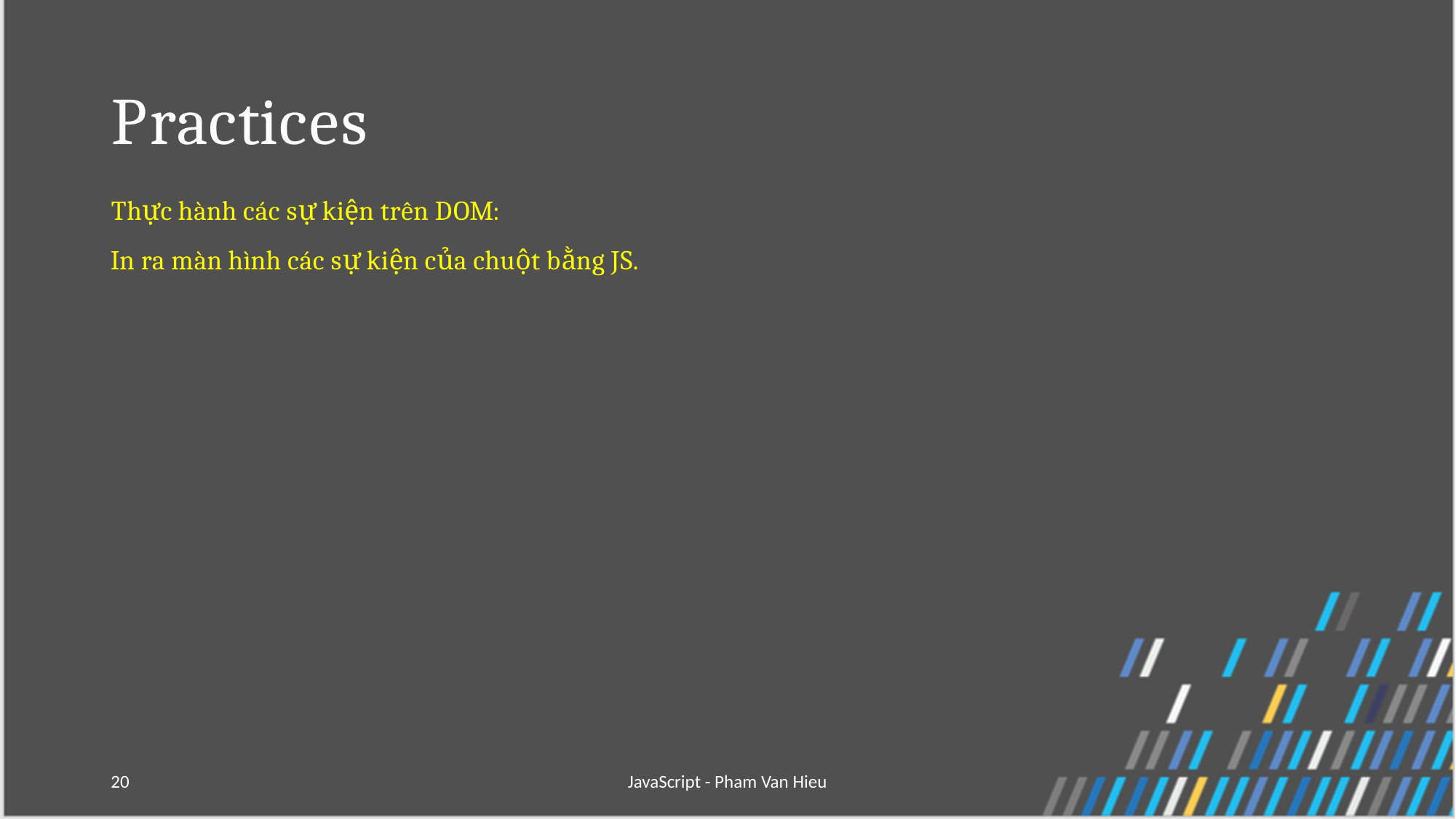

# Practices
Thực hành các sự kiện trên DOM:
In ra màn hình các sự kiện của chuột bằng JS.
20
JavaScript - Pham Van Hieu